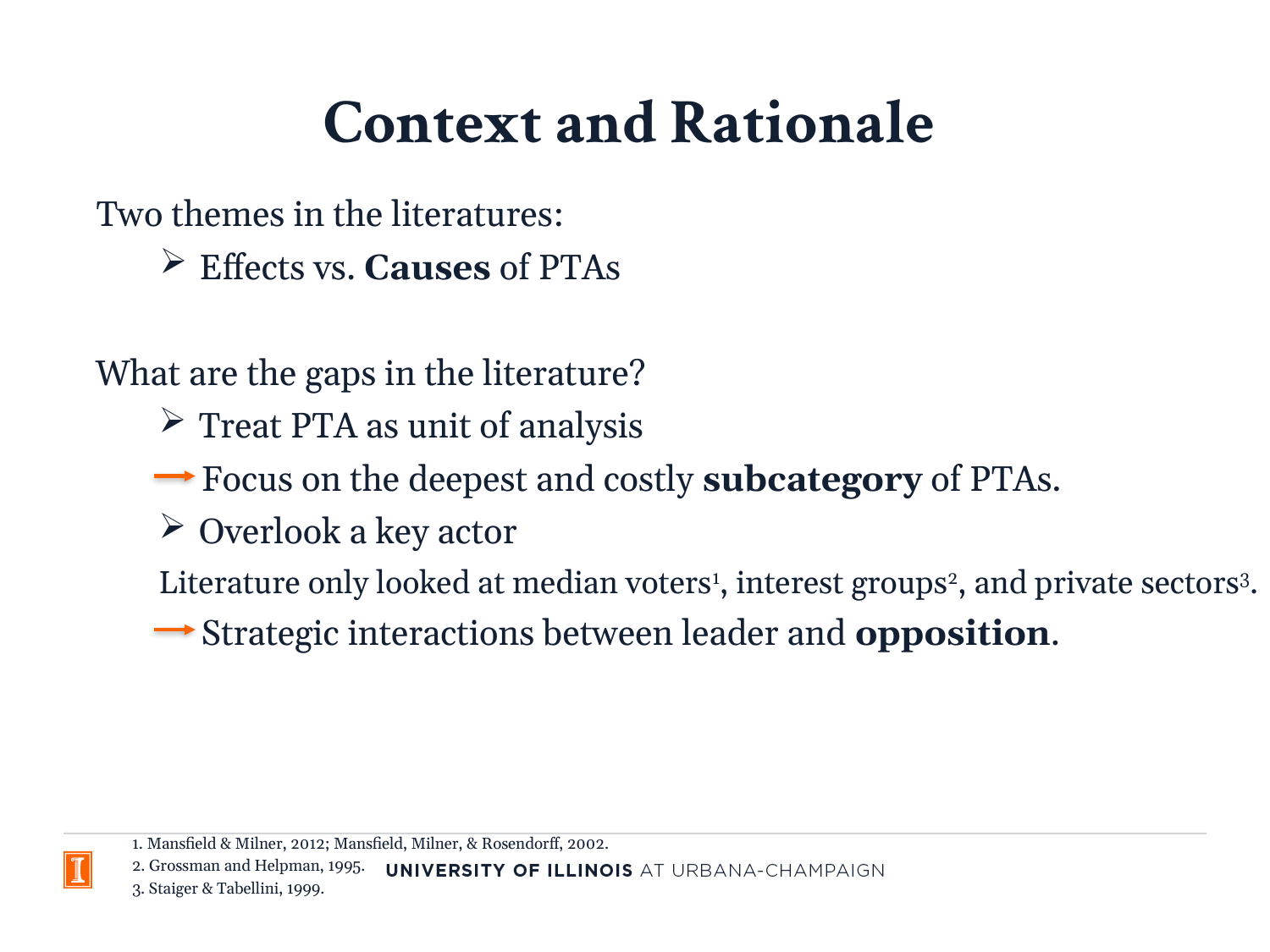

# Context and Rationale
Two themes in the literatures:
Effects vs. Causes of PTAs

What are the gaps in the literature?
Treat PTA as unit of analysis
     Focus on the deepest and costly subcategory of PTAs.
Overlook a key actor
Literature only looked at median voters1, interest groups2, and private sectors3.
     Strategic interactions between leader and opposition.

1. Mansfield & Milner, 2012; Mansfield, Milner, & Rosendorff, 2002.
2. Grossman and Helpman, 1995.
3. Staiger & Tabellini, 1999.